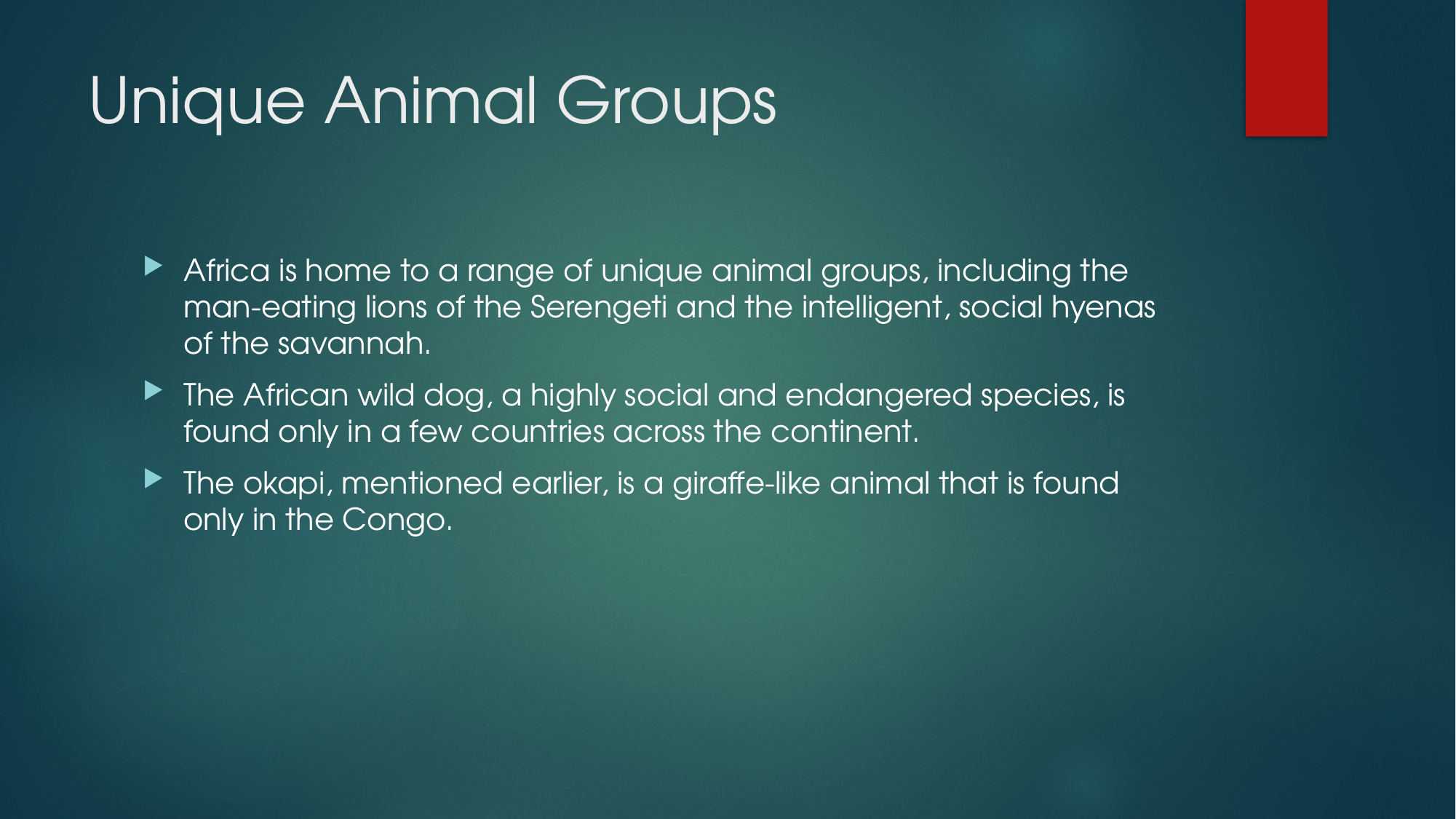

# Unique Animal Groups
Africa is home to a range of unique animal groups, including the man-eating lions of the Serengeti and the intelligent, social hyenas of the savannah.
The African wild dog, a highly social and endangered species, is found only in a few countries across the continent.
The okapi, mentioned earlier, is a giraffe-like animal that is found only in the Congo.